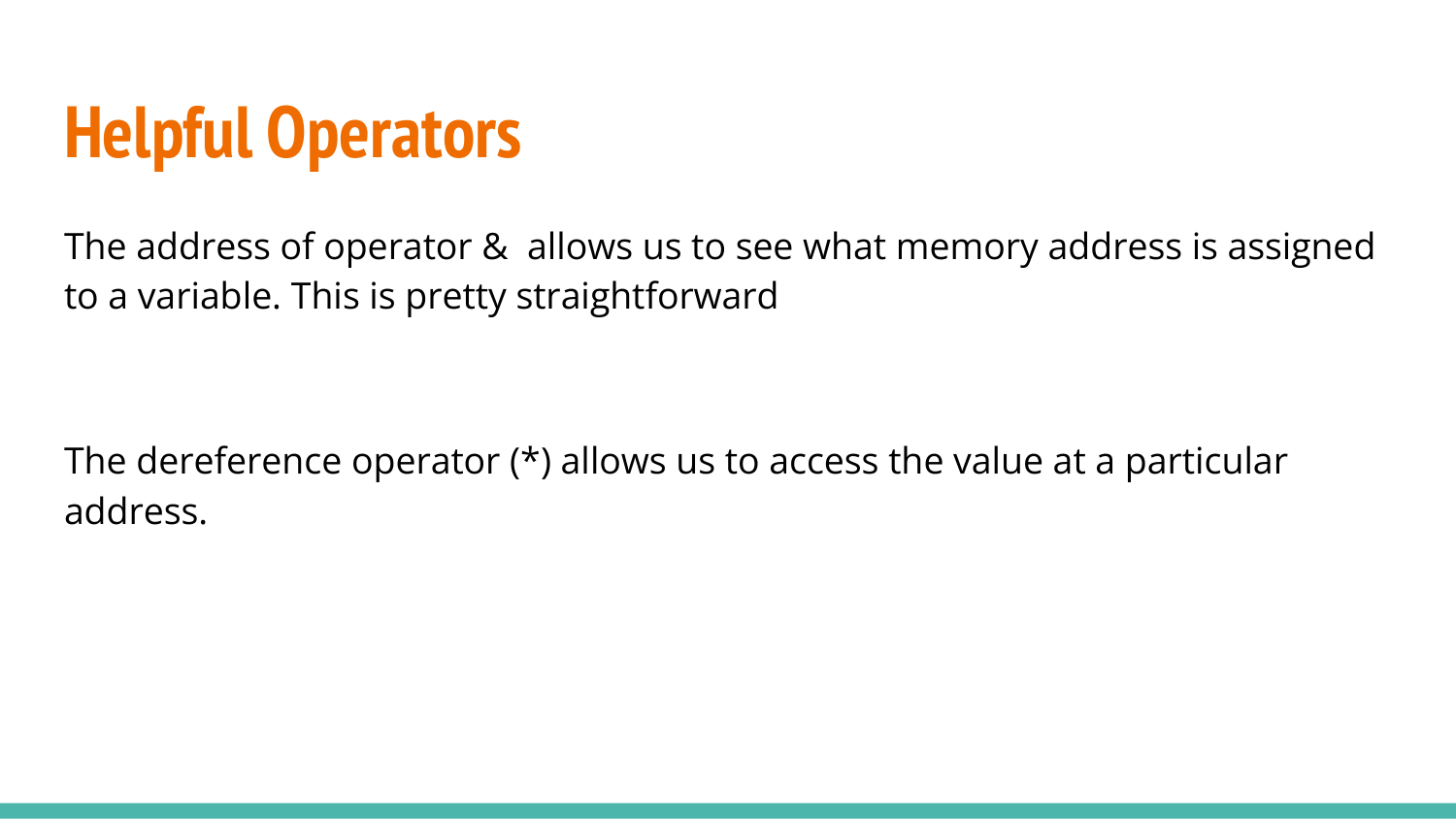

# Helpful Operators
The address of operator &  allows us to see what memory address is assigned to a variable. This is pretty straightforward

The dereference operator (*) allows us to access the value at a particular address.